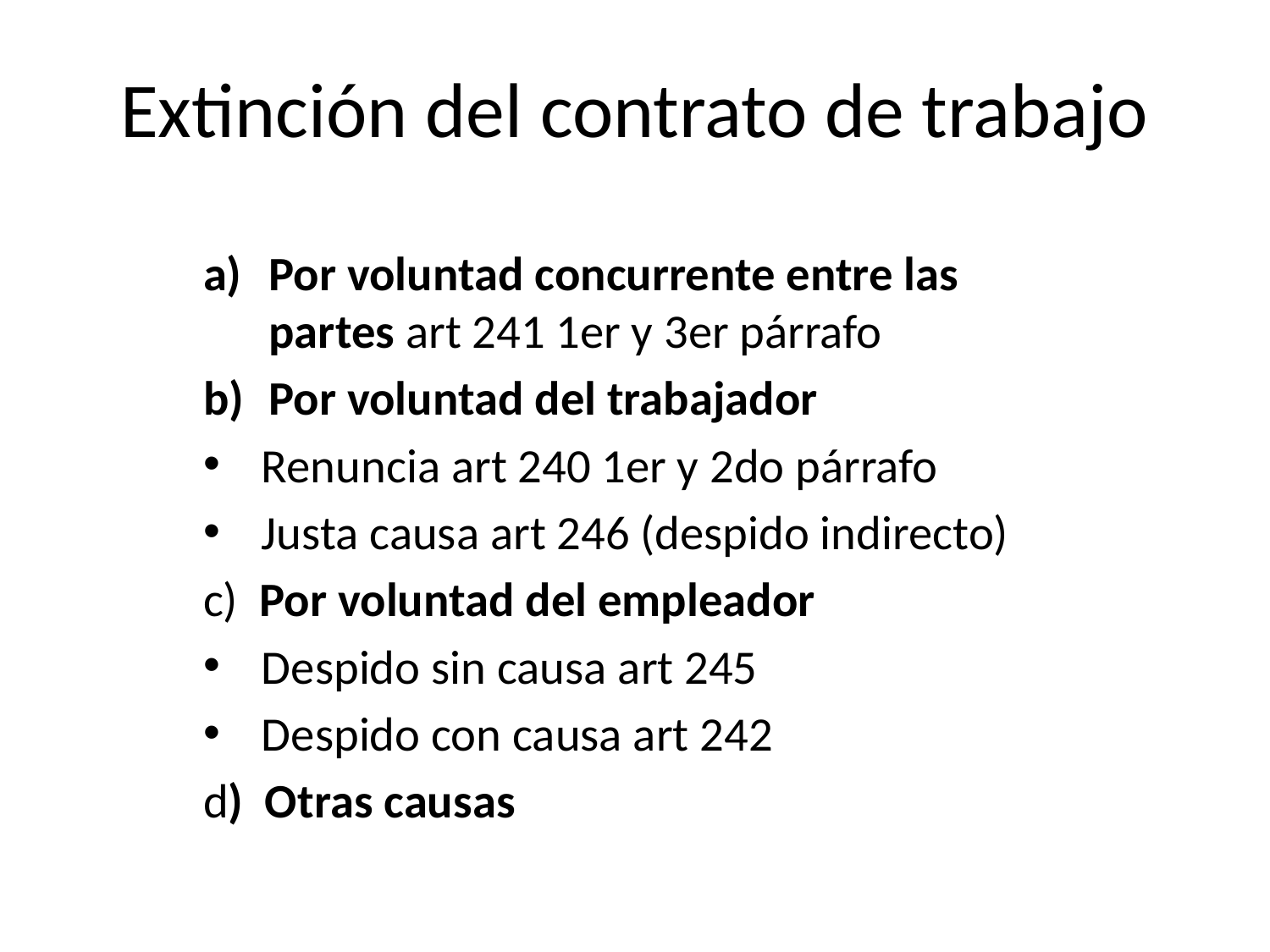

# Extinción del contrato de trabajo
Por voluntad concurrente entre las partes art 241 1er y 3er párrafo
Por voluntad del trabajador
Renuncia art 240 1er y 2do párrafo
Justa causa art 246 (despido indirecto)
c)  Por voluntad del empleador
Despido sin causa art 245
Despido con causa art 242
d)  Otras causas